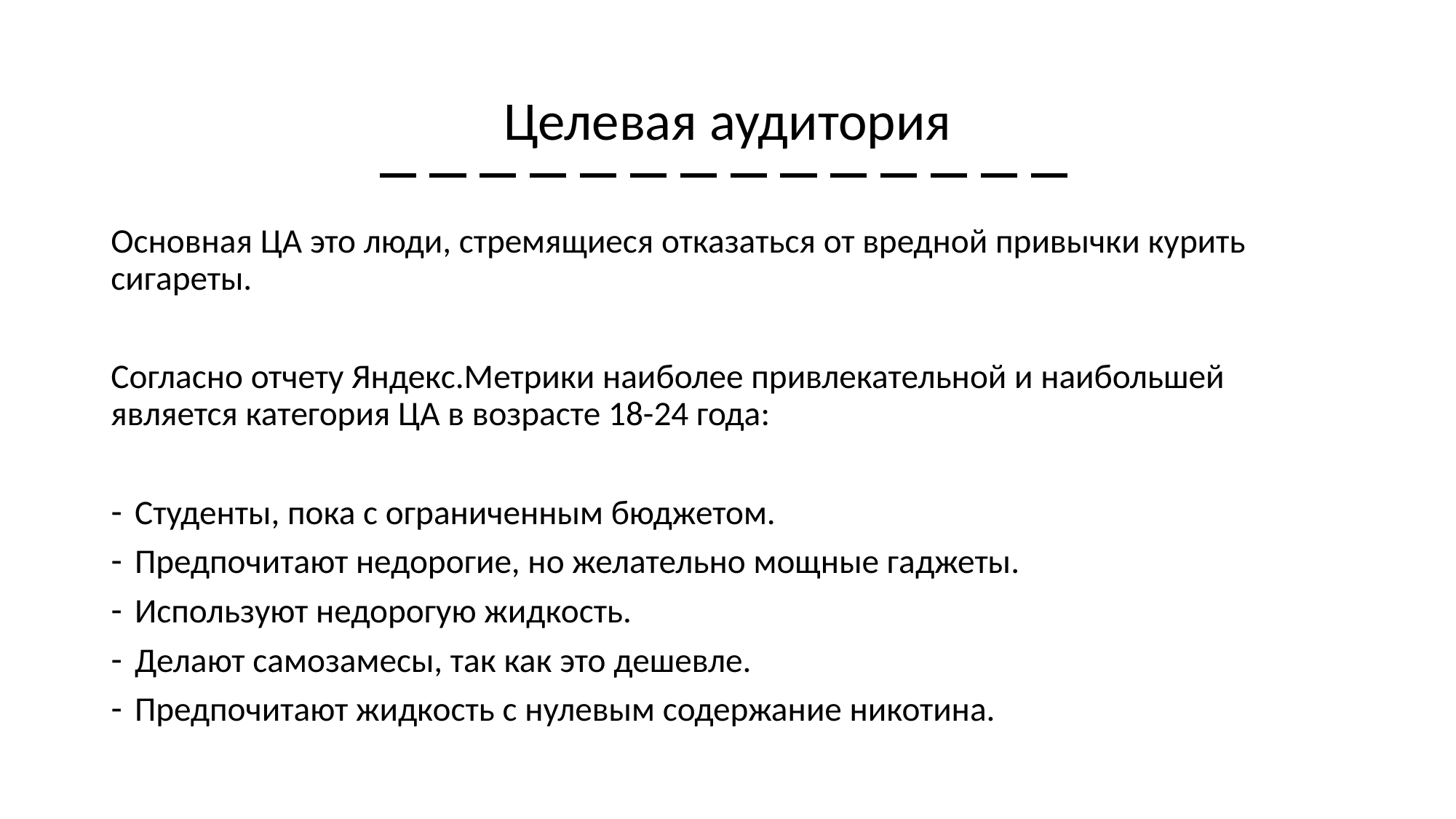

# Целевая аудитория
Основная ЦА это люди, стремящиеся отказаться от вредной привычки курить сигареты.

Согласно отчету Яндекс.Метрики наиболее привлекательной и наибольшей является категория ЦА в возрасте 18-24 года:

Студенты, пока с ограниченным бюджетом.
Предпочитают недорогие, но желательно мощные гаджеты.
Используют недорогую жидкость.
Делают самозамесы, так как это дешевле.
Предпочитают жидкость с нулевым содержание никотина.